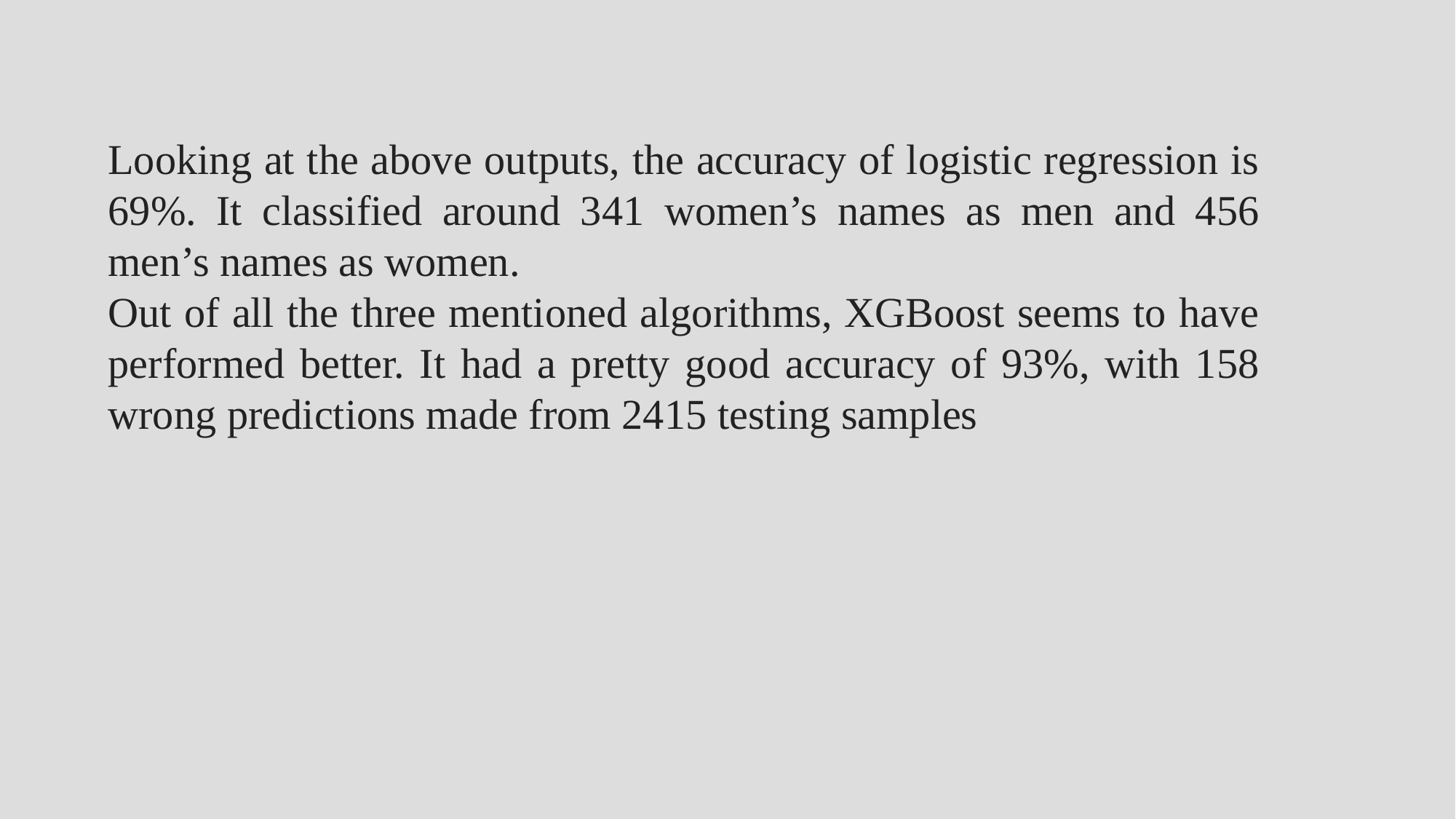

Looking at the above outputs, the accuracy of logistic regression is 69%. It classified around 341 women’s names as men and 456 men’s names as women.
Out of all the three mentioned algorithms, XGBoost seems to have performed better. It had a pretty good accuracy of 93%, with 158 wrong predictions made from 2415 testing samples